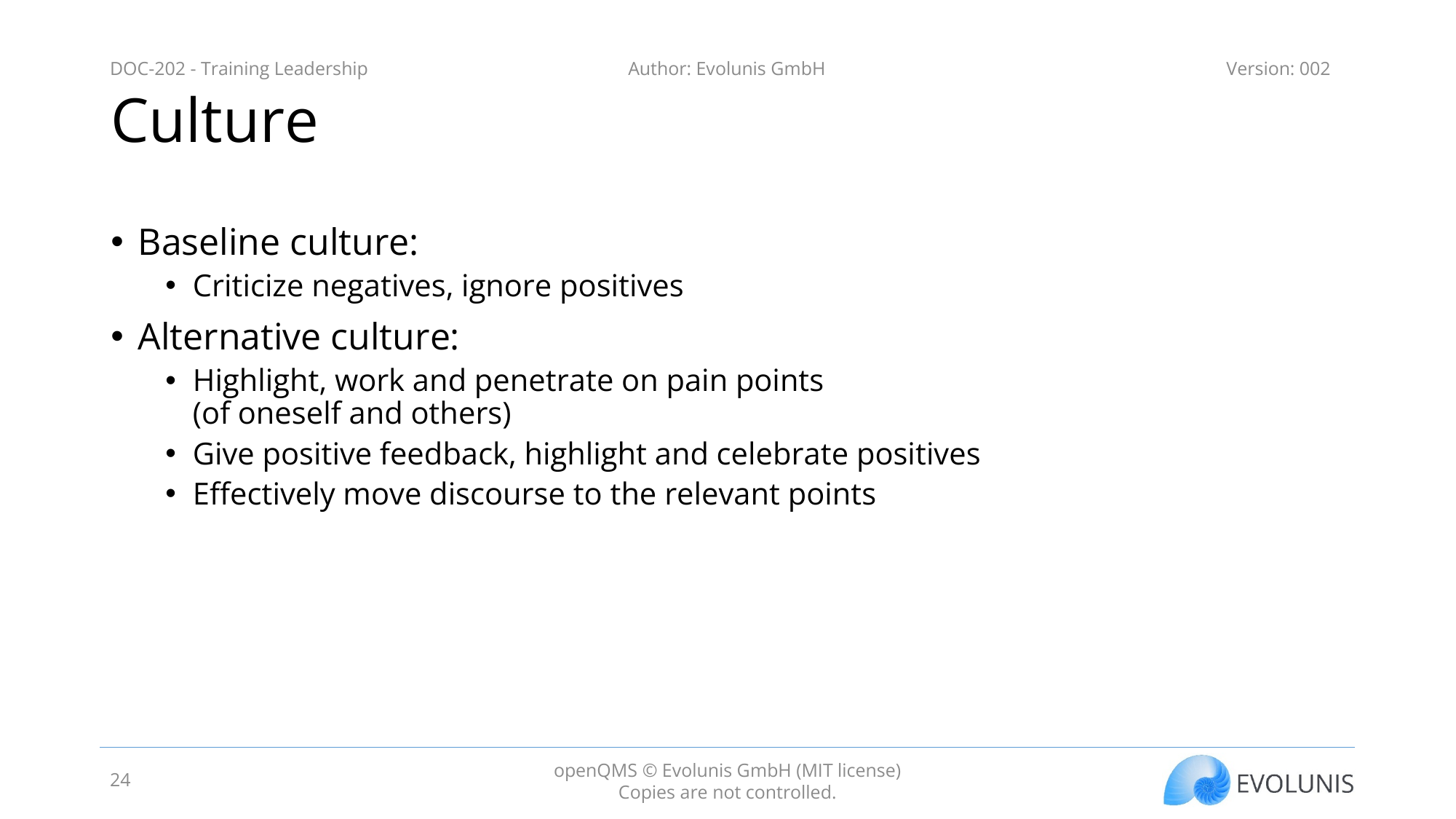

# Culture
Baseline culture:
Criticize negatives, ignore positives
Alternative culture:
Highlight, work and penetrate on pain points
(of oneself and others)
Give positive feedback, highlight and celebrate positives
Effectively move discourse to the relevant points
24